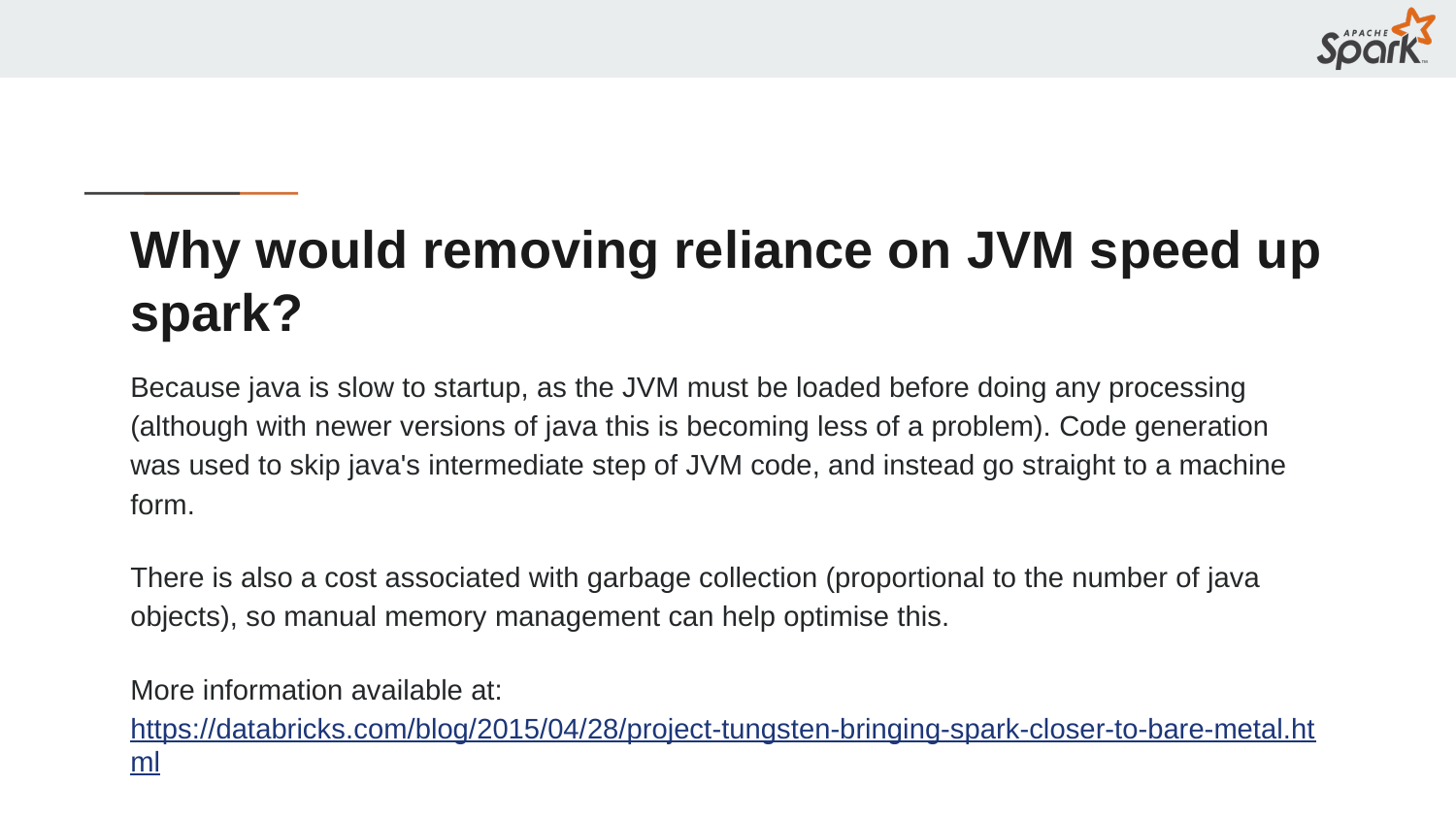

# Why would removing reliance on JVM speed up spark?
Because java is slow to startup, as the JVM must be loaded before doing any processing (although with newer versions of java this is becoming less of a problem). Code generation was used to skip java's intermediate step of JVM code, and instead go straight to a machine form.
There is also a cost associated with garbage collection (proportional to the number of java objects), so manual memory management can help optimise this.
More information available at: https://databricks.com/blog/2015/04/28/project-tungsten-bringing-spark-closer-to-bare-metal.html